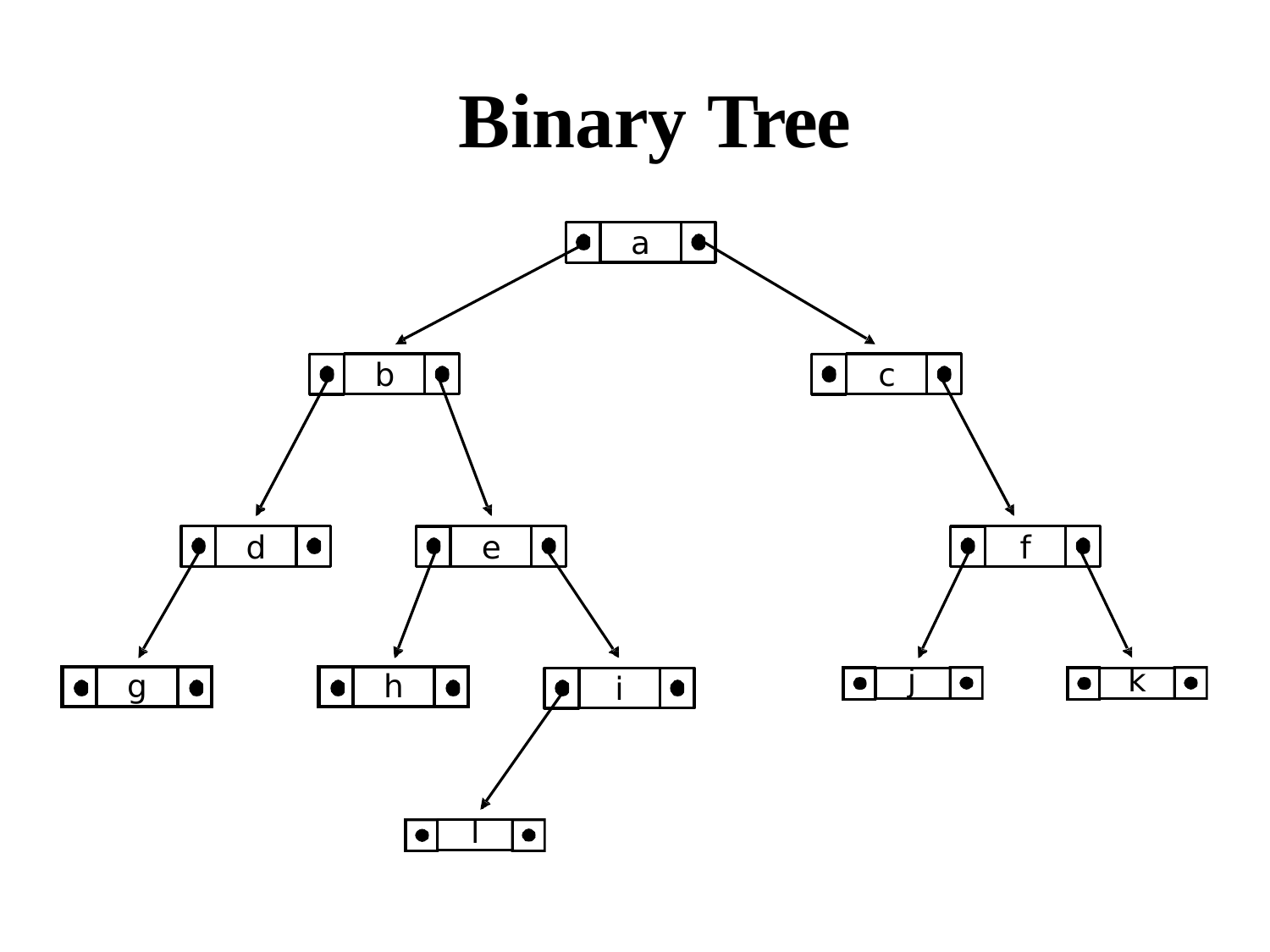

# Binary Tree
a

b
c

d
e
f

j
k
|  | g |  |
| --- | --- | --- |
|  | h |  |
| --- | --- | --- |

i

l